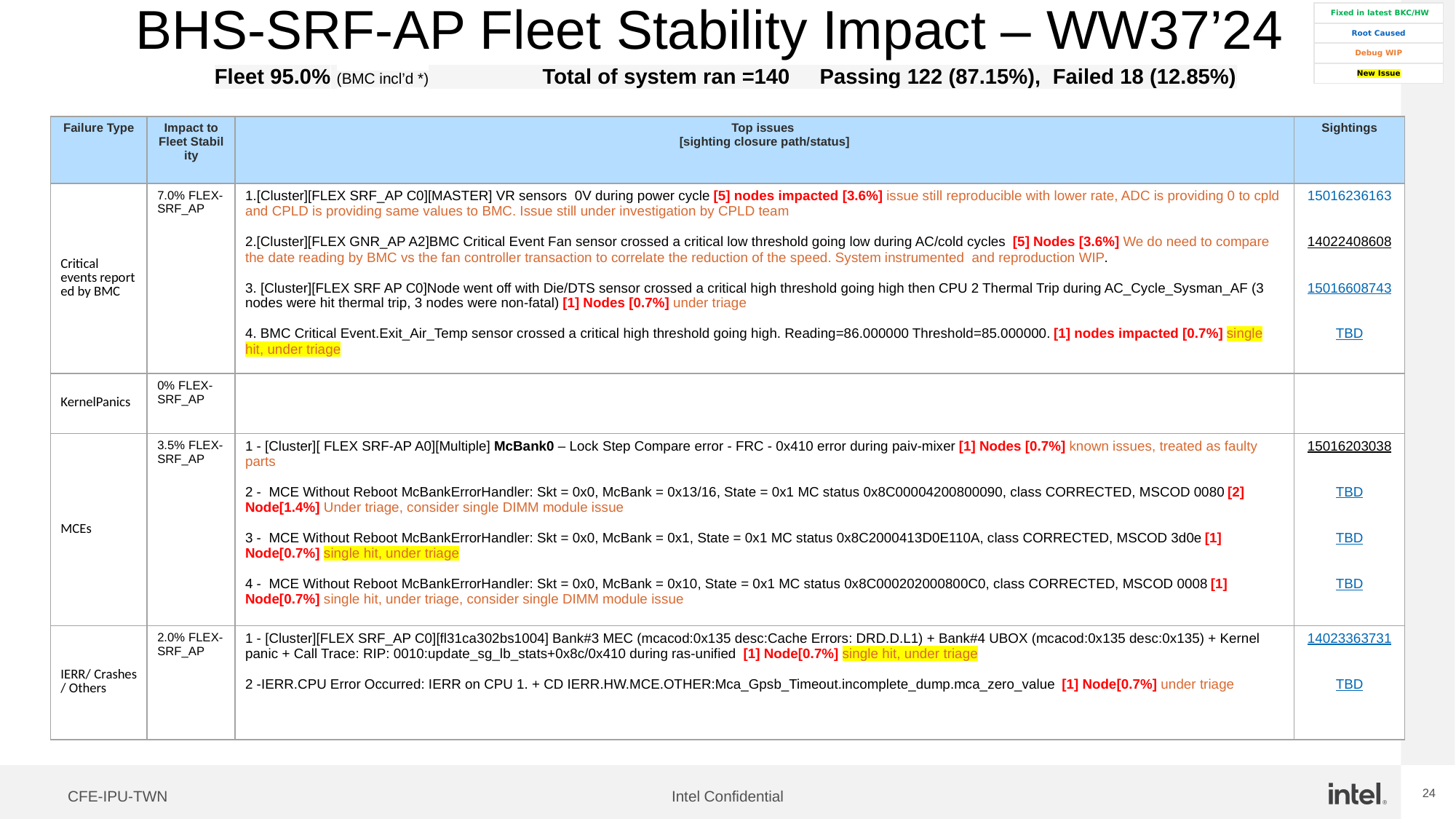

# BHS-SRF-AP Fleet Stability Impact – WW37’24
| Fixed in latest BKC/HW |
| --- |
| Root Caused |
| Debug WIP |
| New Issue |
	Fleet 95.0% (BMC incl’d *)                   Total of system ran =140     Passing 122 (87.15%),  Failed 18 (12.85%)​
| Failure Type​ | Impact to Fleet Stability​ | Top issues ​ [sighting closure path/status]​ | Sightings​ |
| --- | --- | --- | --- |
| Critical events reported by BMC​ | 7.0% FLEX-SRF\_AP​ | [Cluster][FLEX SRF\_AP C0][MASTER] VR sensors  0V during power cycle [5] nodes impacted [3.6%] issue still reproducible with lower rate, ADC is providing 0 to cpld and CPLD is providing same values to BMC. Issue still under investigation by CPLD team 2.[Cluster][FLEX GNR\_AP A2]BMC Critical Event Fan sensor crossed a critical low threshold going low during AC/cold cycles  [5] Nodes [3.6%] We do need to compare the date reading by BMC vs the fan controller transaction to correlate the reduction of the speed. System instrumented and reproduction WIP​. 3. [Cluster][FLEX SRF AP C0]Node went off with Die/DTS sensor crossed a critical high threshold going high then CPU 2 Thermal Trip during AC\_Cycle\_Sysman\_AF (3 nodes were hit thermal trip, 3 nodes were non-fatal) [1] Nodes [0.7%] under triage 4. BMC Critical Event.Exit\_Air\_Temp sensor crossed a critical high threshold going high. Reading=86.000000 Threshold=85.000000. [1] nodes impacted [0.7%] single hit, under triage | 15016236163 14022408608​​ 15016608743 ​ TBD |
| KernelPanics ​ | 0% FLEX-SRF\_AP​ | ​ | ​ |
| MCEs​ | 3.5% FLEX-SRF\_AP​ | 1 - [Cluster][ FLEX SRF-AP A0][Multiple] McBank0 – Lock Step Compare error - FRC - 0x410 error during paiv-mixer [1] Nodes [0.7%] known issues, treated as faulty parts ​ ​ 2 -  MCE Without Reboot McBankErrorHandler: Skt = 0x0, McBank = 0x13/16, State = 0x1 MC status 0x8C00004200800090, class CORRECTED, MSCOD 0080 [2] Node[1.4%] Under triage, consider single DIMM module issue​ ​ 3 -  MCE Without Reboot McBankErrorHandler: Skt = 0x0, McBank = 0x1, State = 0x1 MC status 0x8C2000413D0E110A, class CORRECTED, MSCOD 3d0e [1] Node[0.7%] single hit, under triage 4 -  MCE Without Reboot McBankErrorHandler: Skt = 0x0, McBank = 0x10, State = 0x1 MC status 0x8C000202000800C0, class CORRECTED, MSCOD 0008 [1] Node[0.7%] single hit, under triage, consider single DIMM module issue​ | 15016203038​ TBD ​ TBD TBD |
| IERR/ Crashes / Others​ | 2.0% FLEX-SRF\_AP​ | 1 - [Cluster][FLEX SRF\_AP C0][fl31ca302bs1004] Bank#3 MEC (mcacod:0x135 desc:Cache Errors: DRD.D.L1) + Bank#4 UBOX (mcacod:0x135 desc:0x135) + Kernel panic + Call Trace: RIP: 0010:update\_sg\_lb\_stats+0x8c/0x410 during ras-unified [1] Node[0.7%] single hit, under triage 2 -IERR.CPU Error Occurred: IERR on CPU 1. + CD IERR.HW.MCE.OTHER:Mca\_Gpsb\_Timeout.incomplete\_dump.mca\_zero\_value [1] Node[0.7%] under triage | 14023363731 ​ TBD |